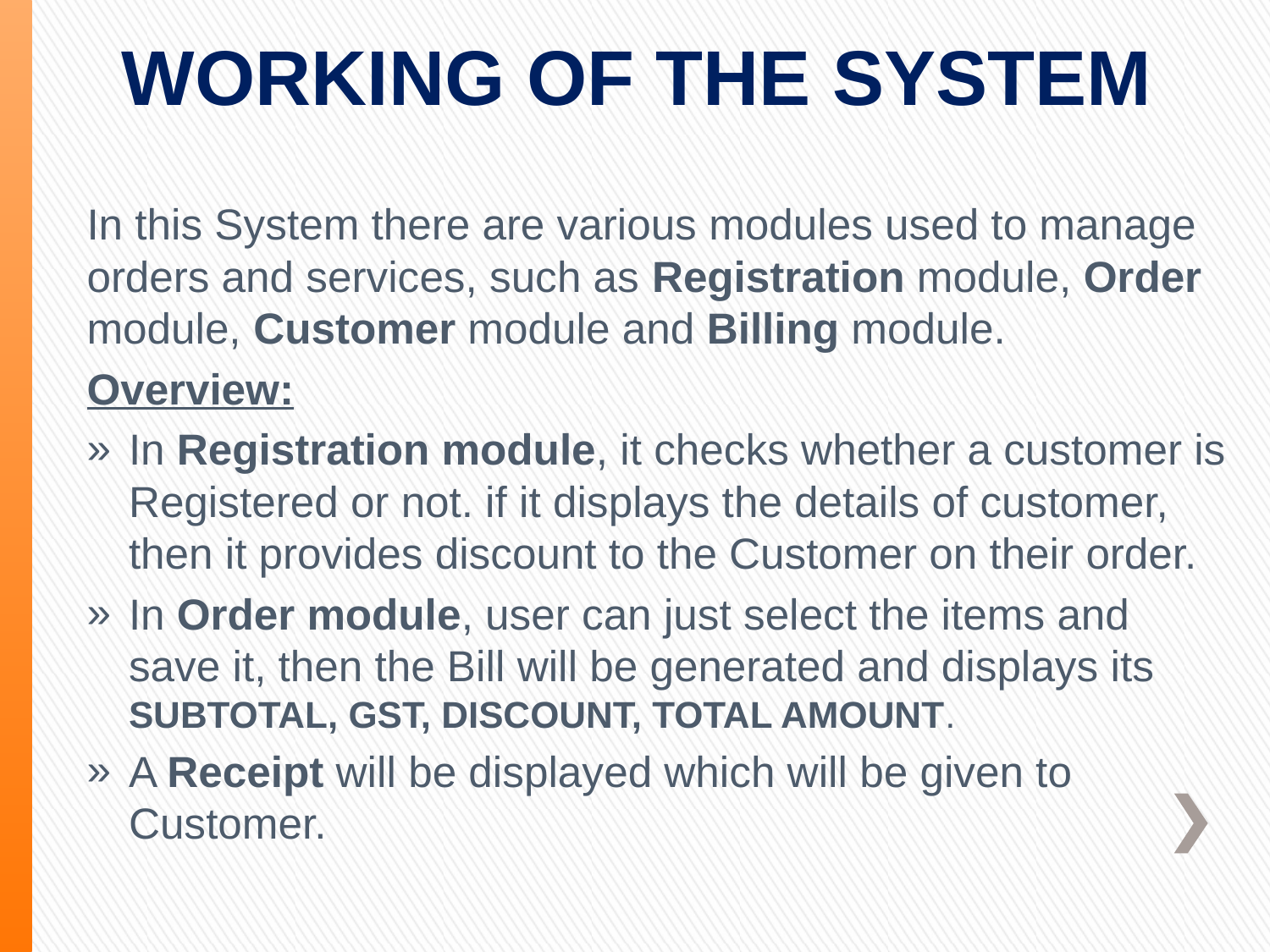

Working of the system
In this System there are various modules used to manage orders and services, such as Registration module, Order module, Customer module and Billing module.
Overview:
In Registration module, it checks whether a customer is Registered or not. if it displays the details of customer, then it provides discount to the Customer on their order.
In Order module, user can just select the items and save it, then the Bill will be generated and displays its SUBTOTAL, GST, DISCOUNT, TOTAL AMOUNT.
A Receipt will be displayed which will be given to Customer.